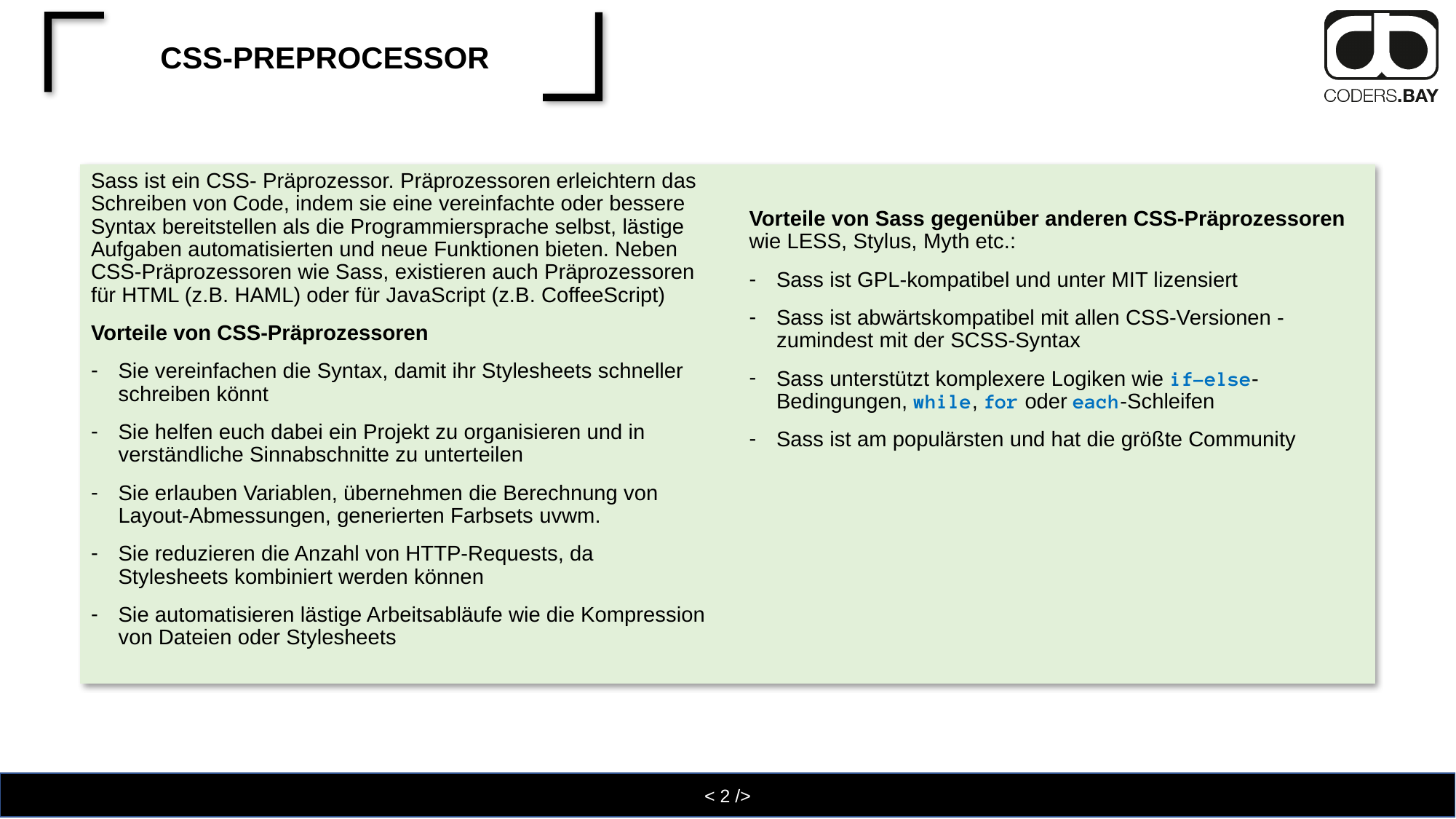

# CSS-Preprocessor
Sass ist ein CSS- Präprozessor. Präprozessoren erleichtern das Schreiben von Code, indem sie eine vereinfachte oder bessere Syntax bereitstellen als die Programmiersprache selbst, lästige Aufgaben automatisierten und neue Funktionen bieten. Neben CSS-Präprozessoren wie Sass, existieren auch Präprozessoren für HTML (z.B. HAML) oder für JavaScript (z.B. CoffeeScript)
Vorteile von CSS-Präprozessoren
Sie vereinfachen die Syntax, damit ihr Stylesheets schneller schreiben könnt
Sie helfen euch dabei ein Projekt zu organisieren und in verständliche Sinnabschnitte zu unterteilen
Sie erlauben Variablen, übernehmen die Berechnung von Layout-Abmessungen, generierten Farbsets uvwm.
Sie reduzieren die Anzahl von HTTP-Requests, da Stylesheets kombiniert werden können
Sie automatisieren lästige Arbeitsabläufe wie die Kompression von Dateien oder Stylesheets

Vorteile von Sass gegenüber anderen CSS-Präprozessoren wie LESS, Stylus, Myth etc.:
Sass ist GPL-kompatibel und unter MIT lizensiert
Sass ist abwärtskompatibel mit allen CSS-Versionen - zumindest mit der SCSS-Syntax
Sass unterstützt komplexere Logiken wie if-else-Bedingungen, while, for oder each-Schleifen
Sass ist am populärsten und hat die größte Community